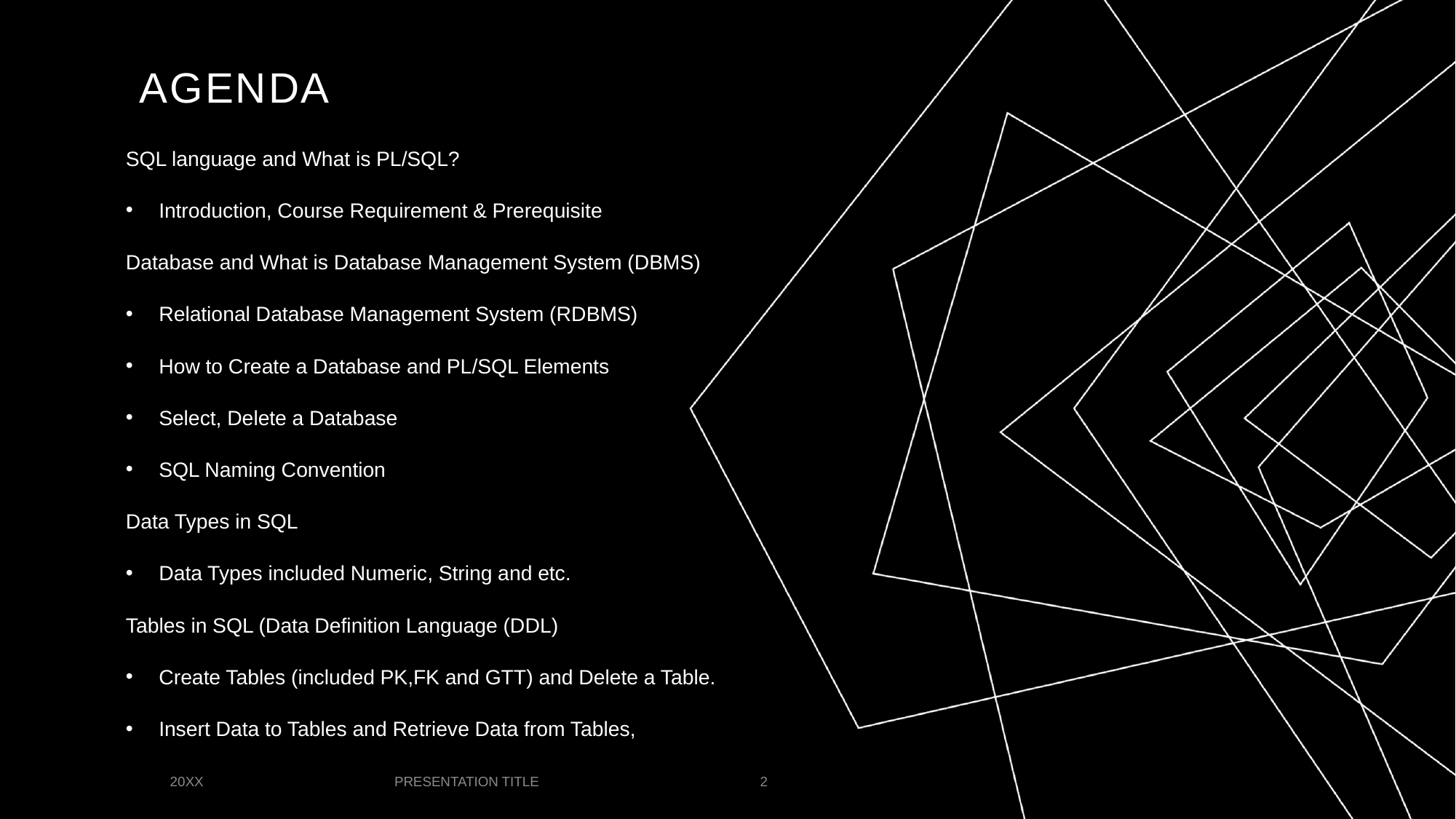

# AGENDA
SQL language and What is PL/SQL?
Introduction, Course Requirement & Prerequisite
Database and What is Database Management System (DBMS)
Relational Database Management System (RDBMS)
How to Create a Database and PL/SQL Elements
Select, Delete a Database
SQL Naming Convention
Data Types in SQL
Data Types included Numeric, String and etc.
Tables in SQL (Data Definition Language (DDL)
Create Tables (included PK,FK and GTT) and Delete a Table.
Insert Data to Tables and Retrieve Data from Tables,
PRESENTATION TITLE
20XX
2